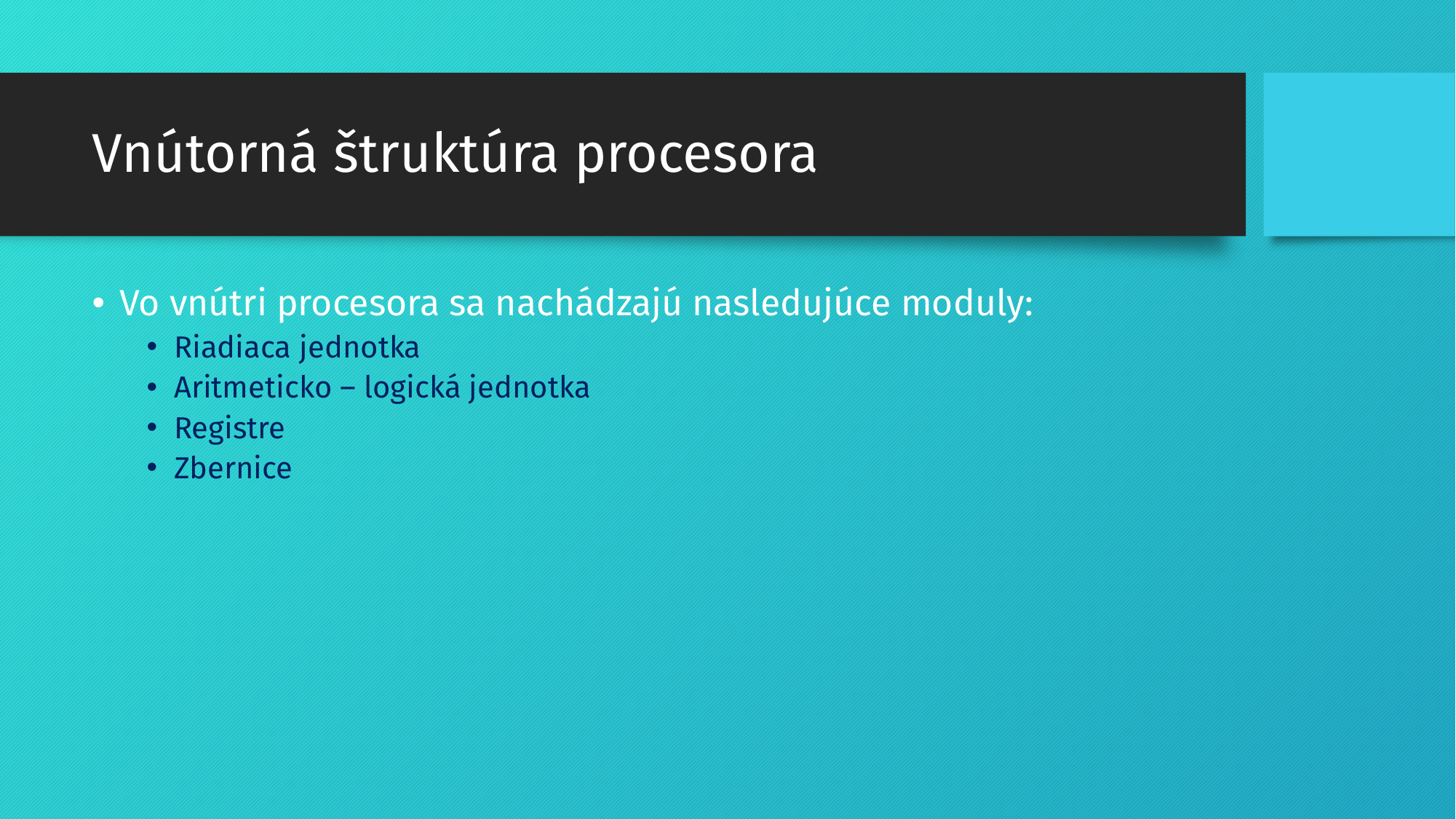

# Vnútorná štruktúra procesora
Vo vnútri procesora sa nachádzajú nasledujúce moduly:
Riadiaca jednotka
Aritmeticko – logická jednotka
Registre
Zbernice